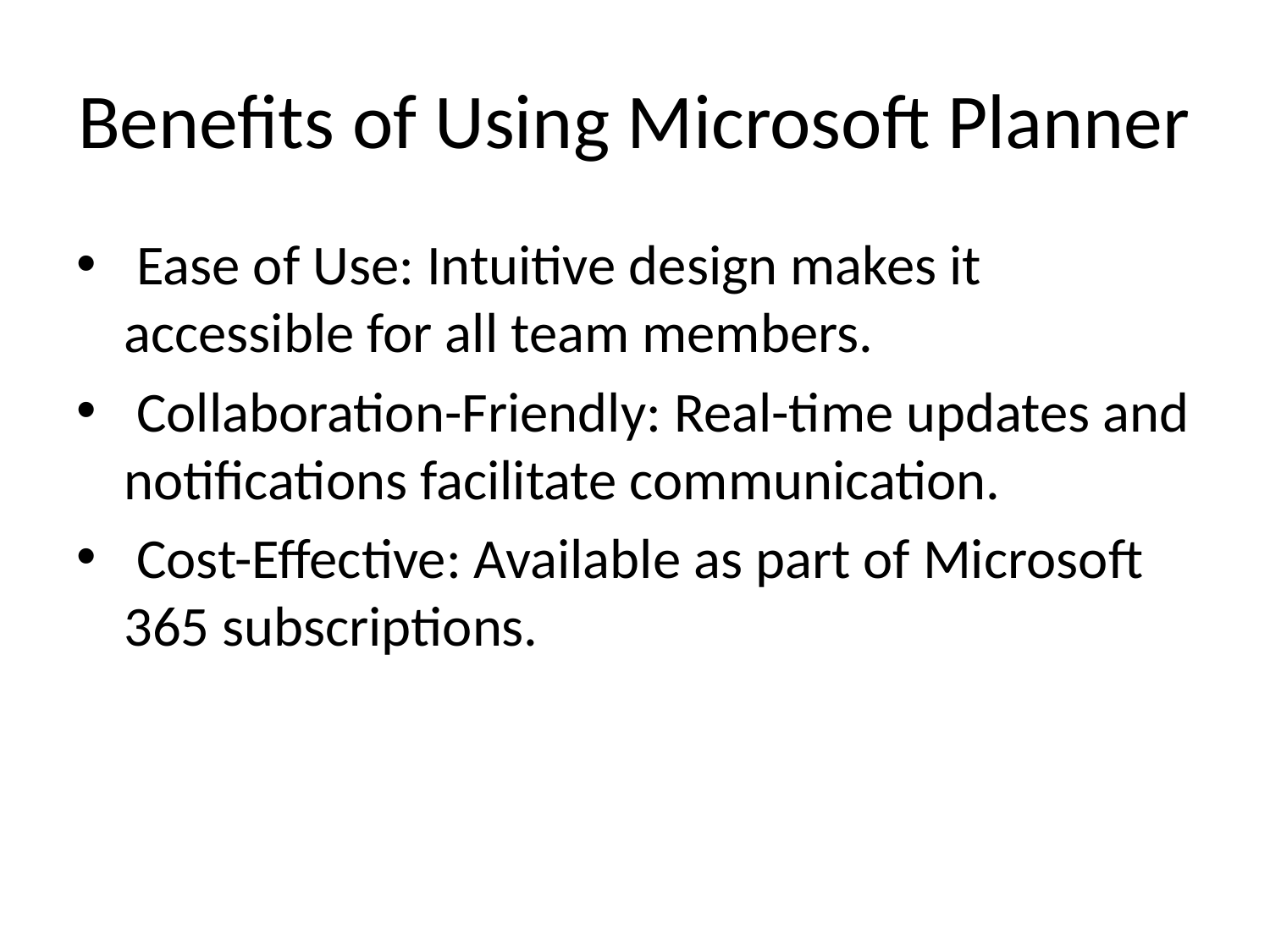

# Benefits of Using Microsoft Planner
 Ease of Use: Intuitive design makes it accessible for all team members.
 Collaboration-Friendly: Real-time updates and notifications facilitate communication.
 Cost-Effective: Available as part of Microsoft 365 subscriptions.